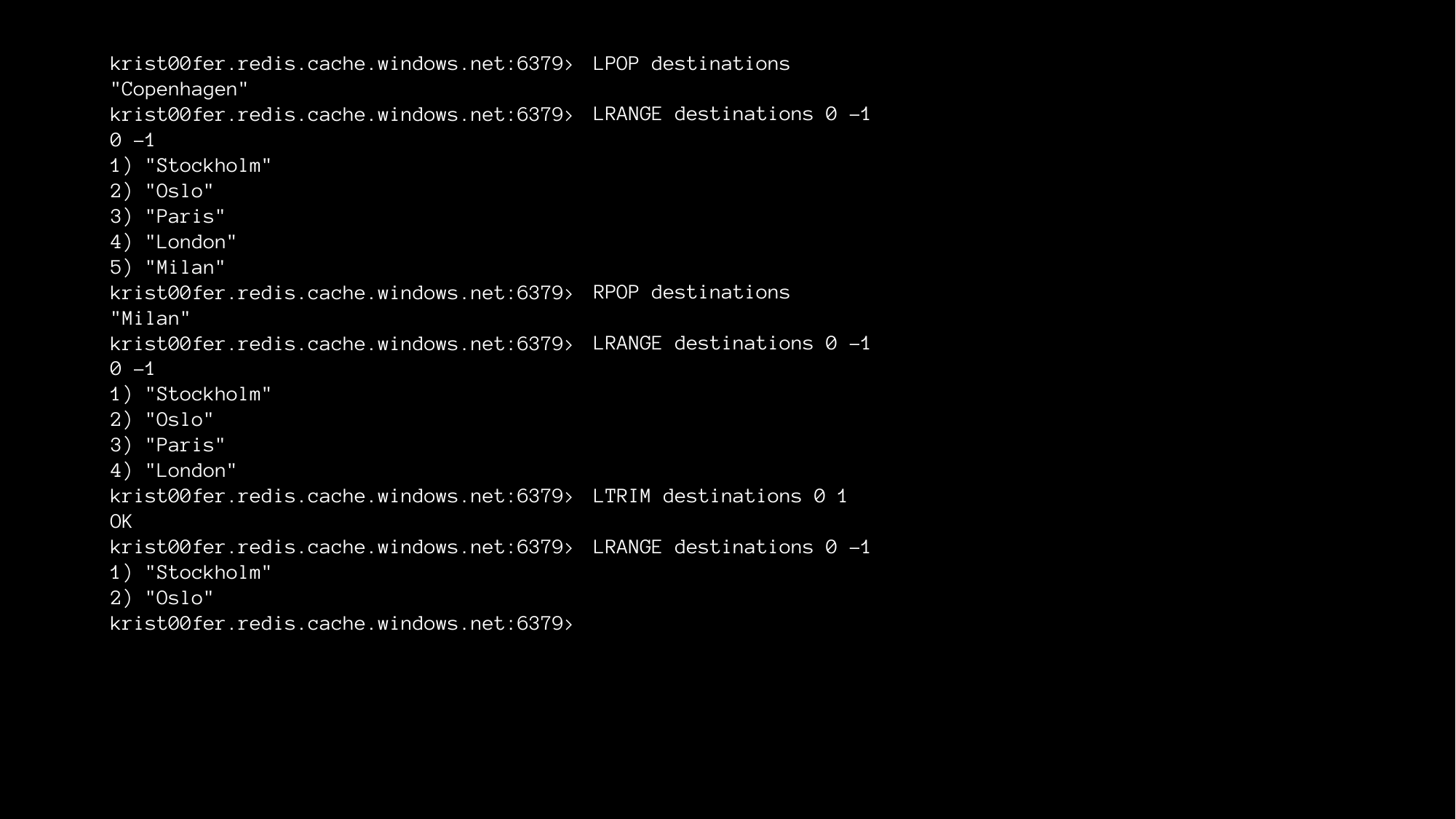

LPOP destinations

				    LRANGE destinations 0 -1

				    RPOP destinations

				    LRANGE destinations 0 -1

				    LTRIM destinations 0 1

				    LRANGE destinations 0 -1
krist00fer.redis.cache.windows.net:6379>
"Copenhagen"
krist00fer.redis.cache.windows.net:6379>
0 -1
1) "Stockholm"
2) "Oslo"
3) "Paris"
4) "London"
5) "Milan"
krist00fer.redis.cache.windows.net:6379>
"Milan"
krist00fer.redis.cache.windows.net:6379>
0 -1
1) "Stockholm"
2) "Oslo"
3) "Paris"
4) "London"
krist00fer.redis.cache.windows.net:6379>
OK
krist00fer.redis.cache.windows.net:6379>
1) "Stockholm"
2) "Oslo"
krist00fer.redis.cache.windows.net:6379>